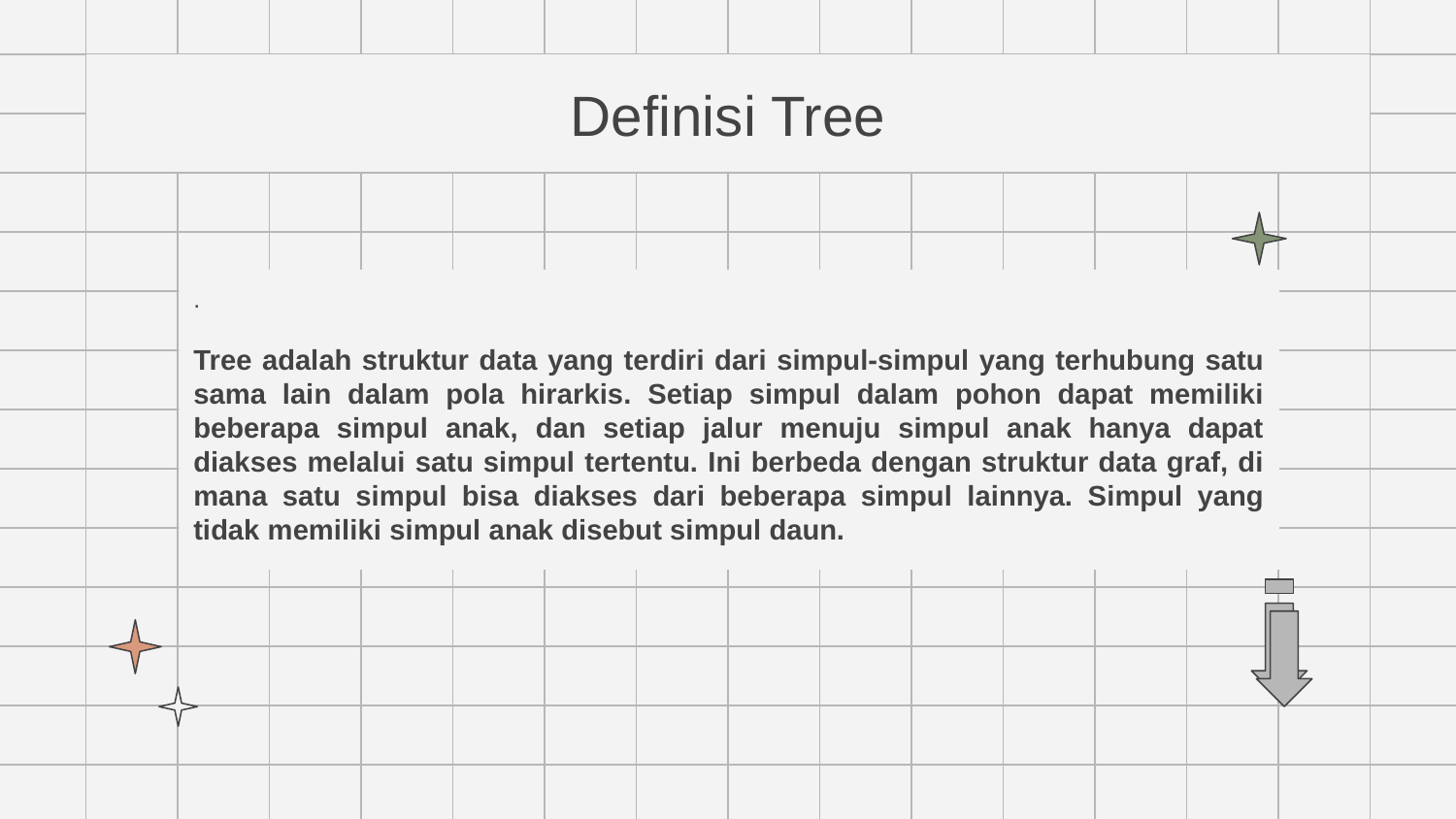

# Definisi Tree

.

Tree adalah struktur data yang terdiri dari simpul-simpul yang terhubung satu sama lain dalam pola hirarkis. Setiap simpul dalam pohon dapat memiliki beberapa simpul anak, dan setiap jalur menuju simpul anak hanya dapat diakses melalui satu simpul tertentu. Ini berbeda dengan struktur data graf, di mana satu simpul bisa diakses dari beberapa simpul lainnya. Simpul yang tidak memiliki simpul anak disebut simpul daun.